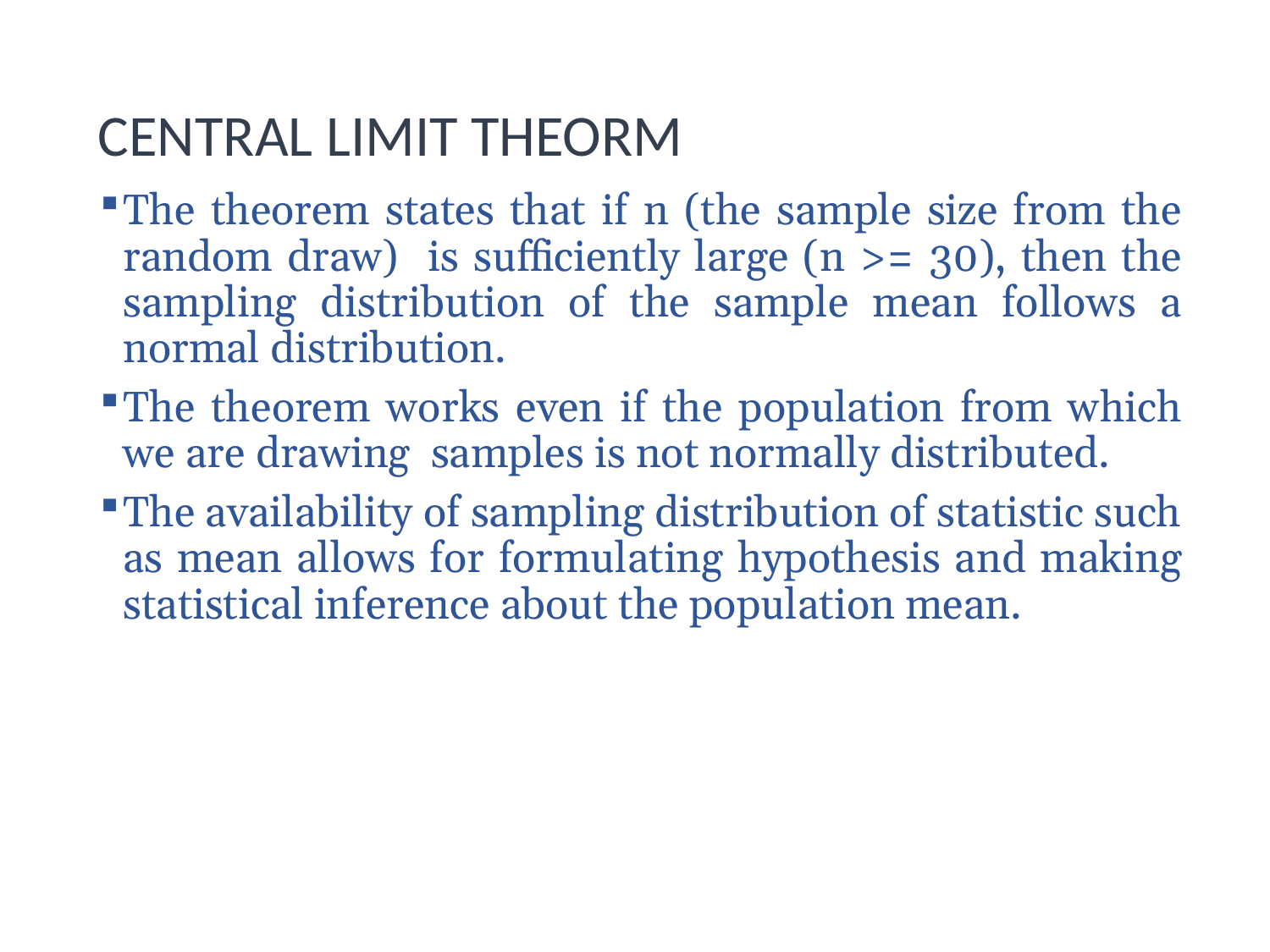

# CENTRAL LIMIT THEORM
The theorem states that if n (the sample size from the random draw)  is sufficiently large (n >= 30), then the sampling distribution of the sample mean follows a normal distribution.
The theorem works even if the population from which we are drawing  samples is not normally distributed.
The availability of sampling distribution of statistic such as mean allows for formulating hypothesis and making statistical inference about the population mean.